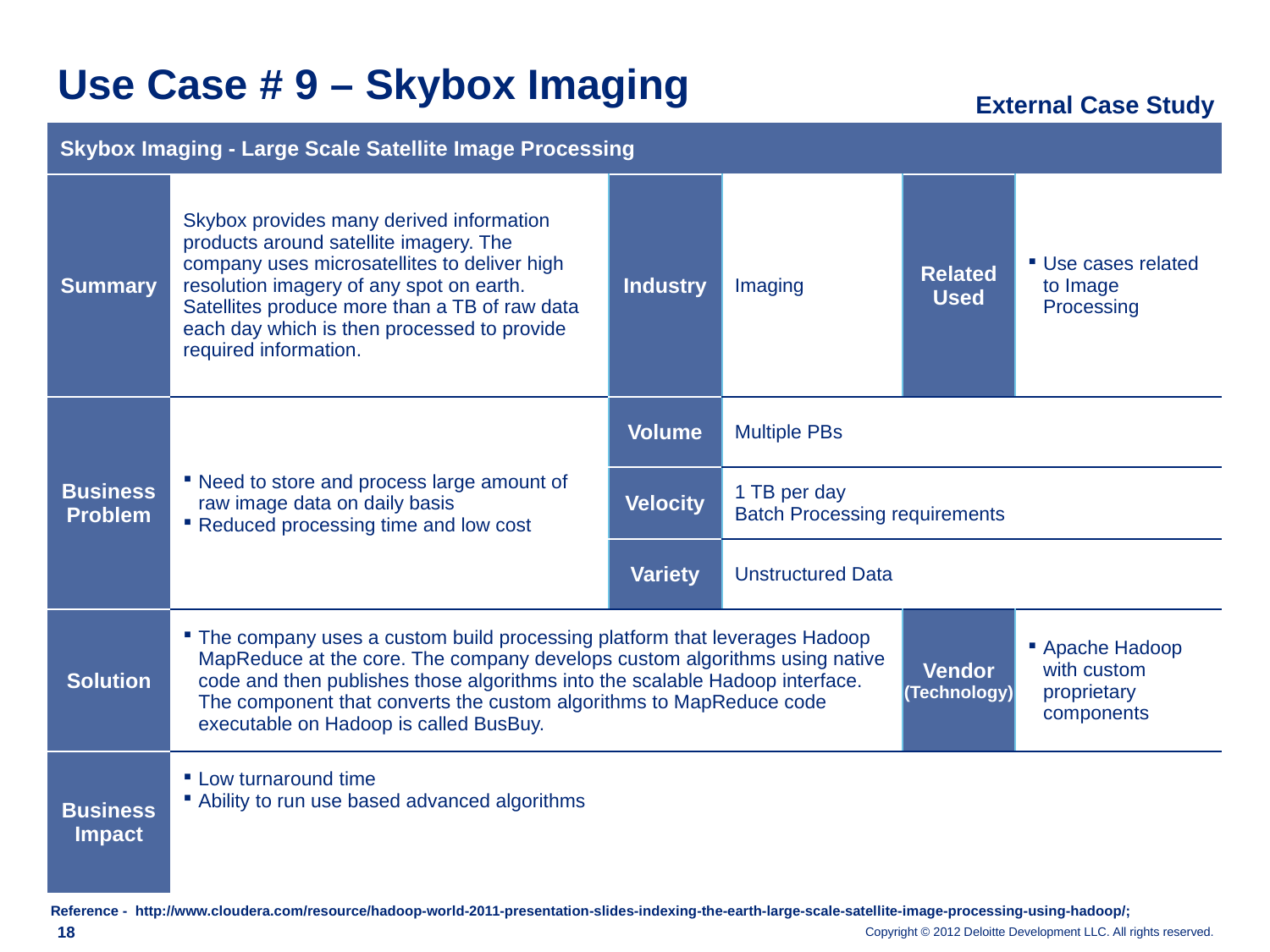

# Use Case # 9 – Skybox Imaging
External Case Study
| Skybox Imaging - Large Scale Satellite Image Processing |  |  |  |  |  |
| --- | --- | --- | --- | --- | --- |
| Summary | Skybox provides many derived information products around satellite imagery. The company uses microsatellites to deliver high resolution imagery of any spot on earth. Satellites produce more than a TB of raw data each day which is then processed to provide required information. | Industry | Imaging | Related Used | Use cases related to Image Processing |
| Business Problem | Need to store and process large amount of raw image data on daily basis Reduced processing time and low cost | Volume | Multiple PBs |  |  |
|  |  | Velocity | 1 TB per day Batch Processing requirements |  |  |
|  |  | Variety | Unstructured Data |  |  |
| Solution | The company uses a custom build processing platform that leverages Hadoop MapReduce at the core. The company develops custom algorithms using native code and then publishes those algorithms into the scalable Hadoop interface. The component that converts the custom algorithms to MapReduce code executable on Hadoop is called BusBuy. |  |  | Vendor (Technology) | Apache Hadoop with custom proprietary components |
| Business Impact | Low turnaround time Ability to run use based advanced algorithms |  |  |  |  |
Reference -  http://www.cloudera.com/resource/hadoop-world-2011-presentation-slides-indexing-the-earth-large-scale-satellite-image-processing-using-hadoop/;